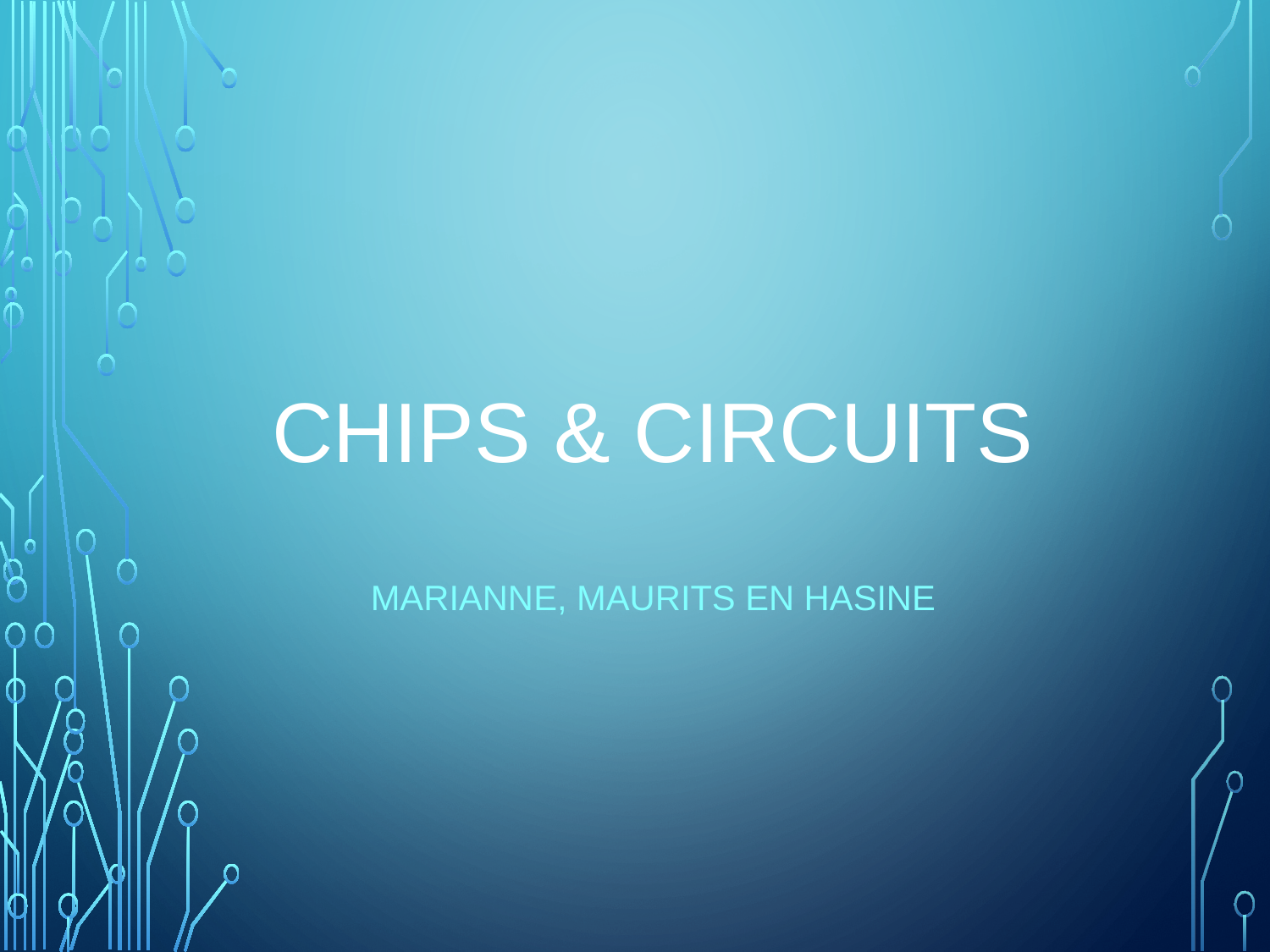

# CHIPS & CIRCUITS

MARIANNE, MAURITS EN HASINE